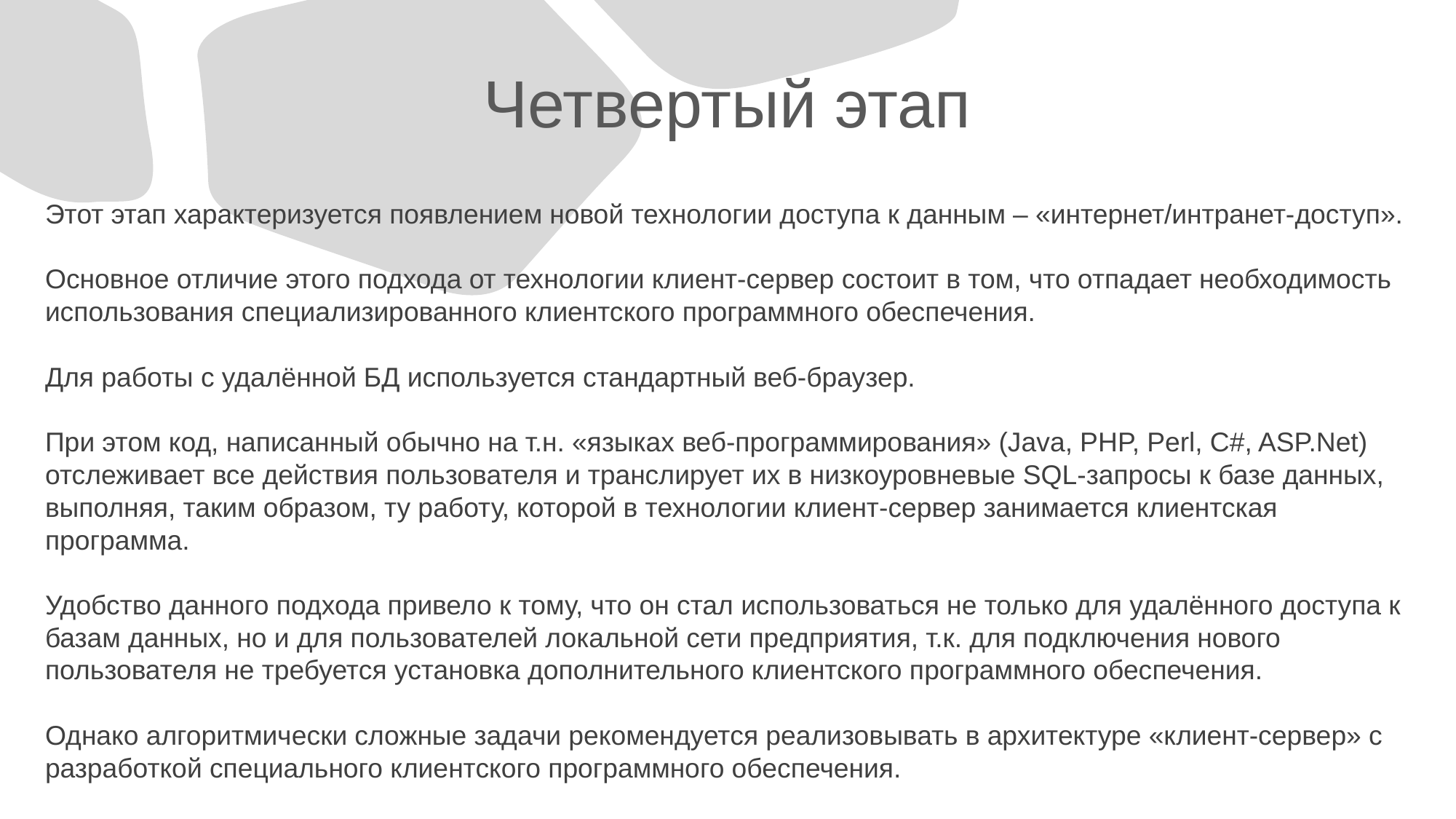

# Четвертый этап
Этот этап характеризуется появлением новой технологии доступа к данным – «интернет/интранет-доступ».

Основное отличие этого подхода от технологии клиент-сервер состоит в том, что отпадает необходимость использования специализированного клиентского программного обеспечения.

Для работы с удалённой БД используется стандартный веб-браузер.

При этом код, написанный обычно на т.н. «языках веб-программирования» (Java, PHP, Perl, C#, ASP.Net) отслеживает все действия пользователя и транслирует их в низкоуровневые SQL-запросы к базе данных, выполняя, таким образом, ту работу, которой в технологии клиент-сервер занимается клиентская программа.

Удобство данного подхода привело к тому, что он стал использоваться не только для удалённого доступа к базам данных, но и для пользователей локальной сети предприятия, т.к. для подключения нового пользователя не требуется установка дополнительного клиентского программного обеспечения.

Однако алгоритмически сложные задачи рекомендуется реализовывать в архитектуре «клиент-сервер» с разработкой специального клиентского программного обеспечения.